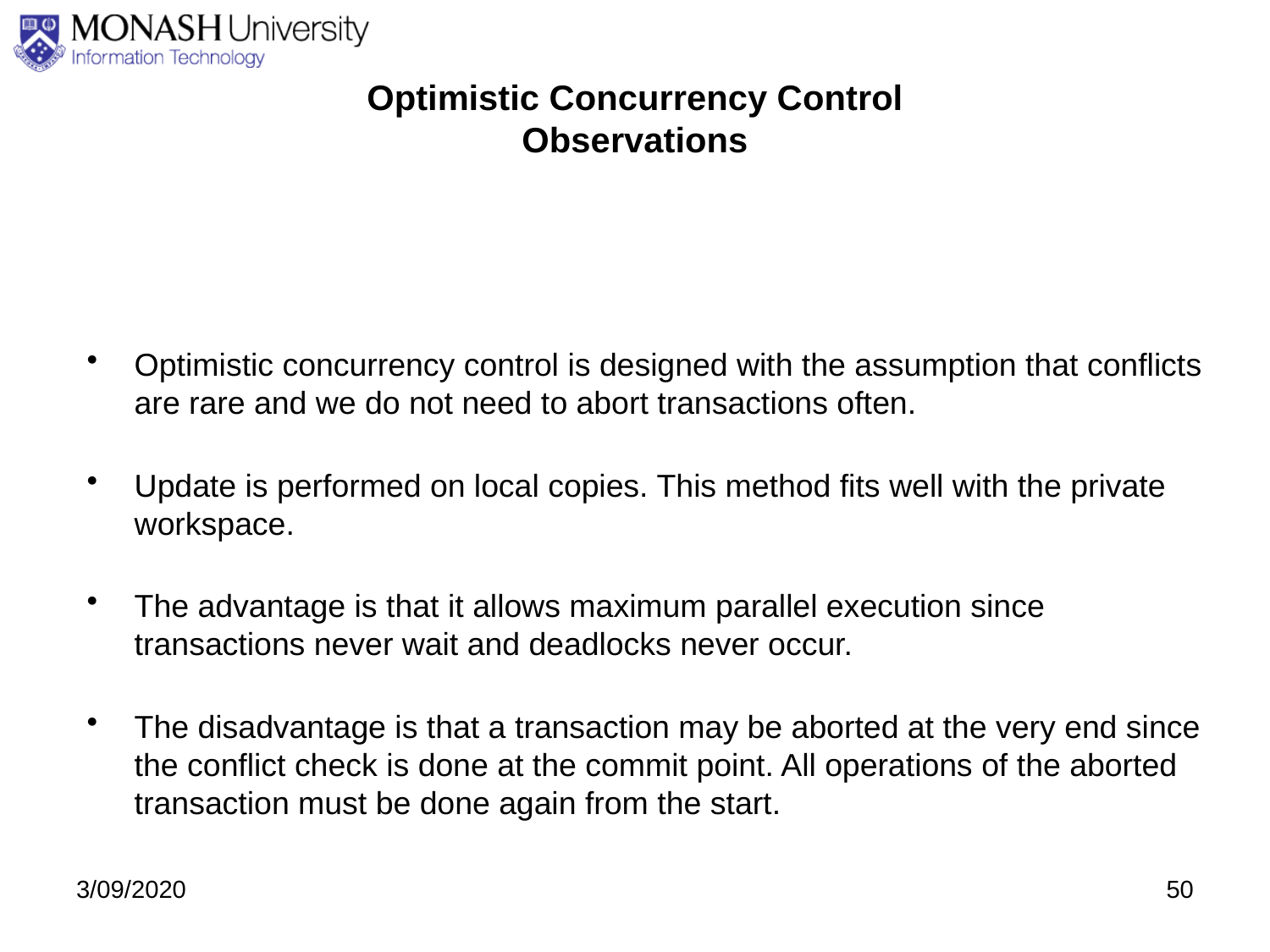

# Optimistic Concurrency Control Observations
Optimistic concurrency control is designed with the assumption that conflicts are rare and we do not need to abort transactions often.
Update is performed on local copies. This method fits well with the private workspace.
The advantage is that it allows maximum parallel execution since transactions never wait and deadlocks never occur.
The disadvantage is that a transaction may be aborted at the very end since the conflict check is done at the commit point. All operations of the aborted transaction must be done again from the start.

3/09/2020
50